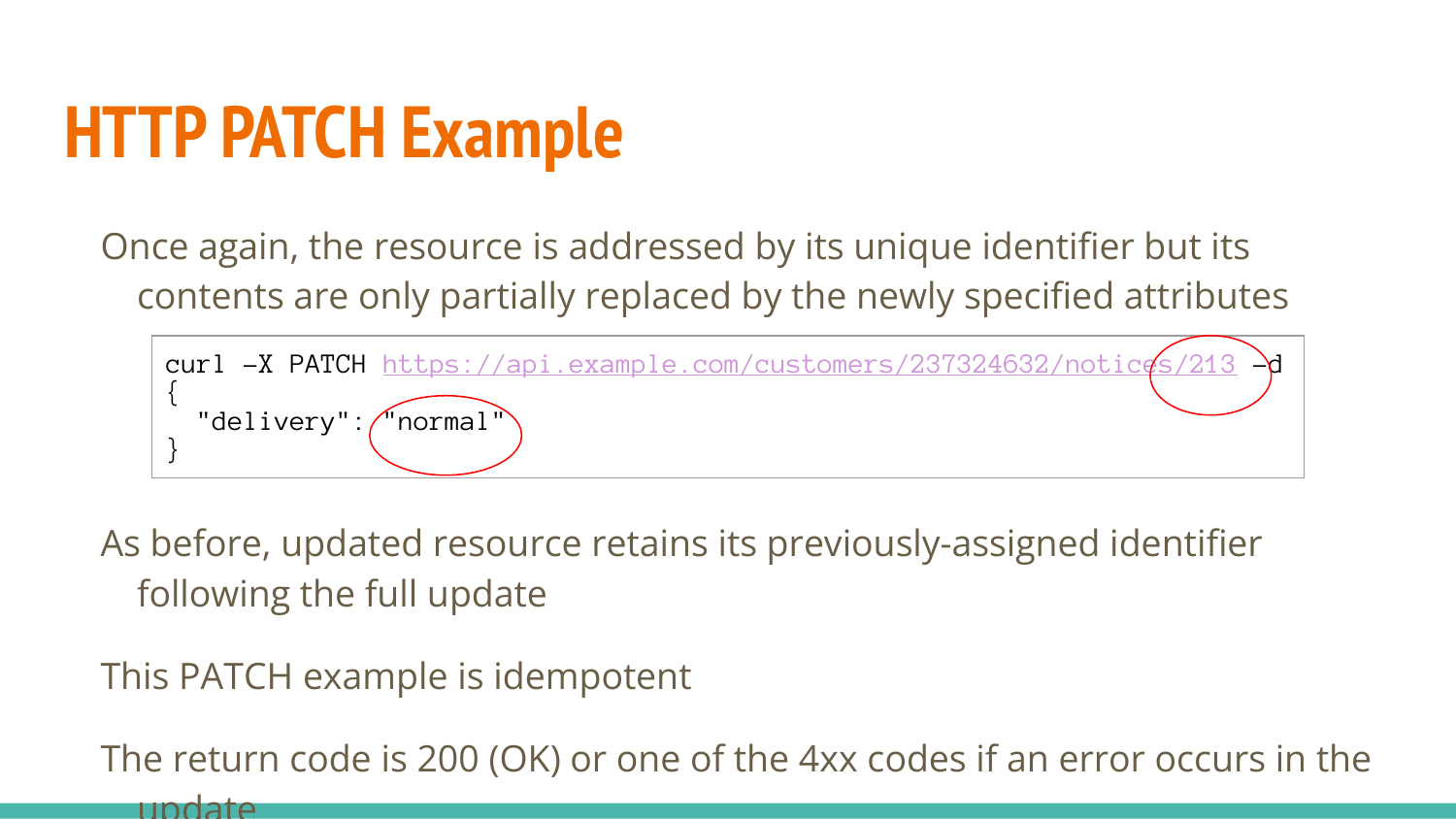

# HTTP PATCH Example
Once again, the resource is addressed by its unique identifier but its contents are only partially replaced by the newly specified attributes

As before, updated resource retains its previously-assigned identifier following the full update
This PATCH example is idempotent
The return code is 200 (OK) or one of the 4xx codes if an error occurs in the update

| curl -X PATCH https://api.example.com/customers/237324632/notices/213 -d { "delivery": "normal" } |
| --- |